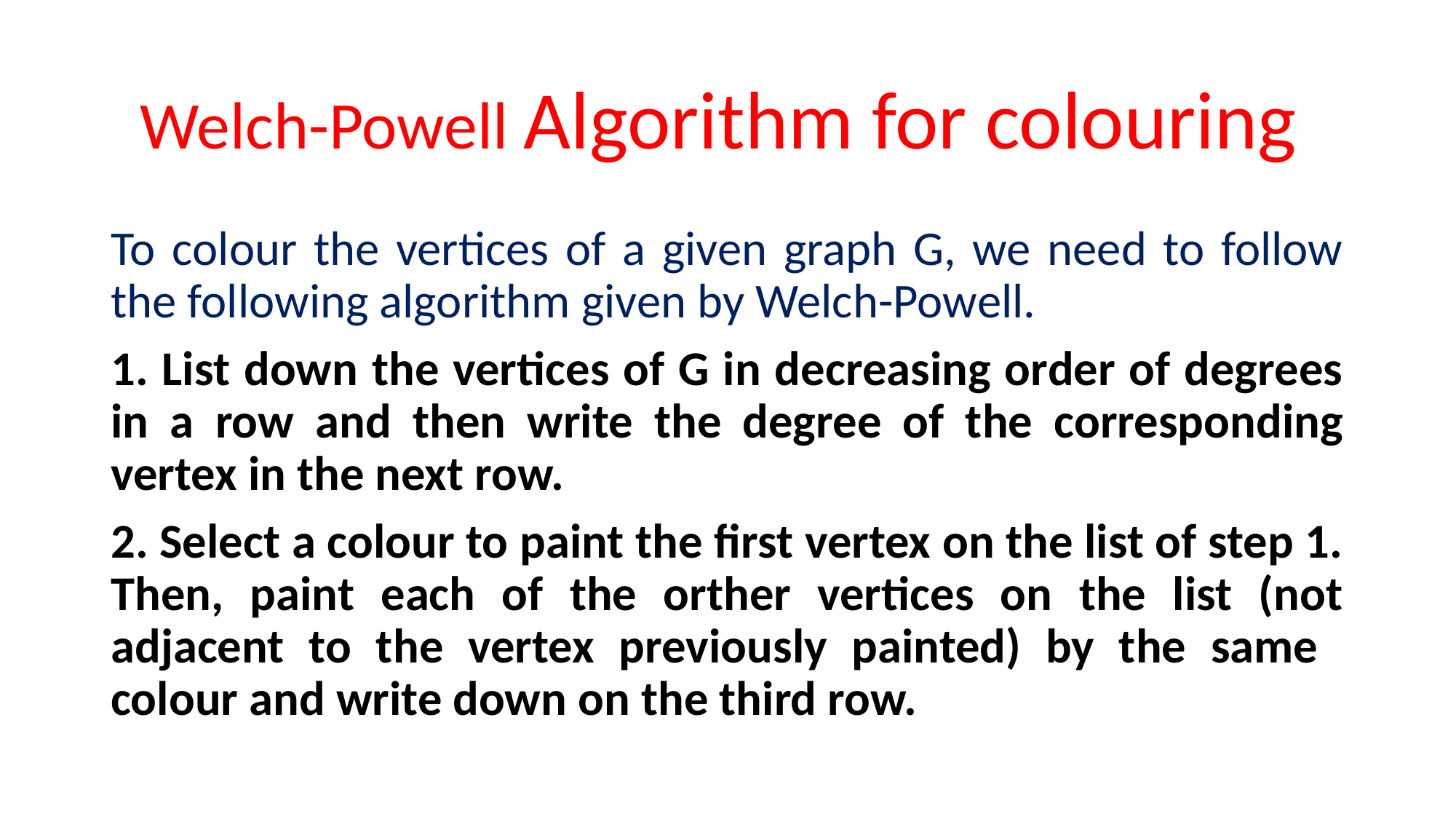

# Welch-Powell Algorithm for colouring
To colour the vertices of a given graph G, we need to follow the following algorithm given by Welch-Powell.
1. List down the vertices of G in decreasing order of degrees in a row and then write the degree of the corresponding vertex in the next row.
2. Select a colour to paint the first vertex on the list of step 1. Then, paint each of the orther vertices on the list (not adjacent to the vertex previously painted) by the same  colour and write down on the third row.